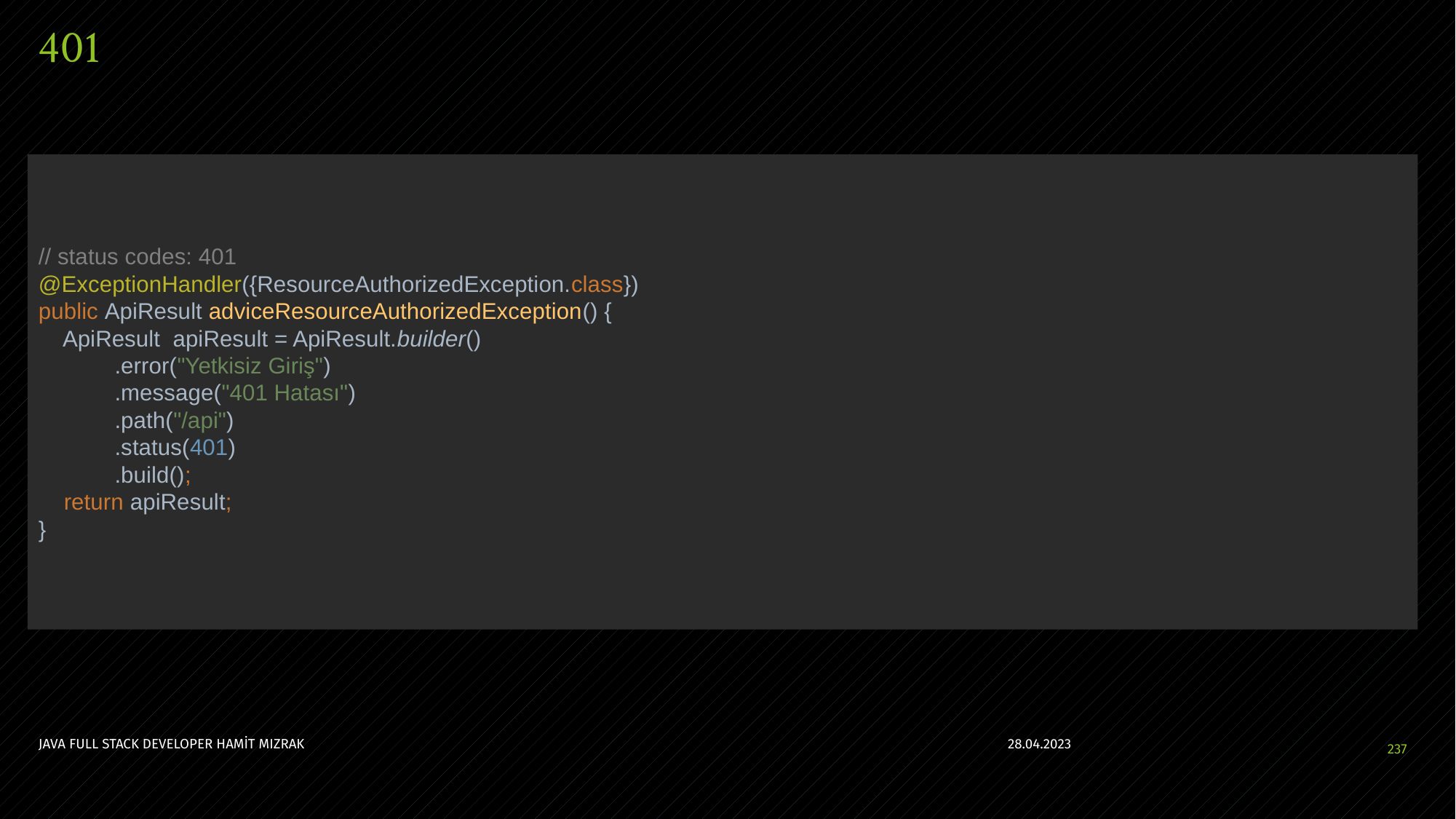

# 401
// status codes: 401
@ExceptionHandler({ResourceAuthorizedException.class})
public ApiResult adviceResourceAuthorizedException() {
    ApiResult  apiResult = ApiResult.builder()
            .error("Yetkisiz Giriş")
            .message("401 Hatası")
            .path("/api")
            .status(401)
            .build();
    return apiResult;
}
JAVA FULL STACK DEVELOPER HAMİT MIZRAK
28.04.2023
237